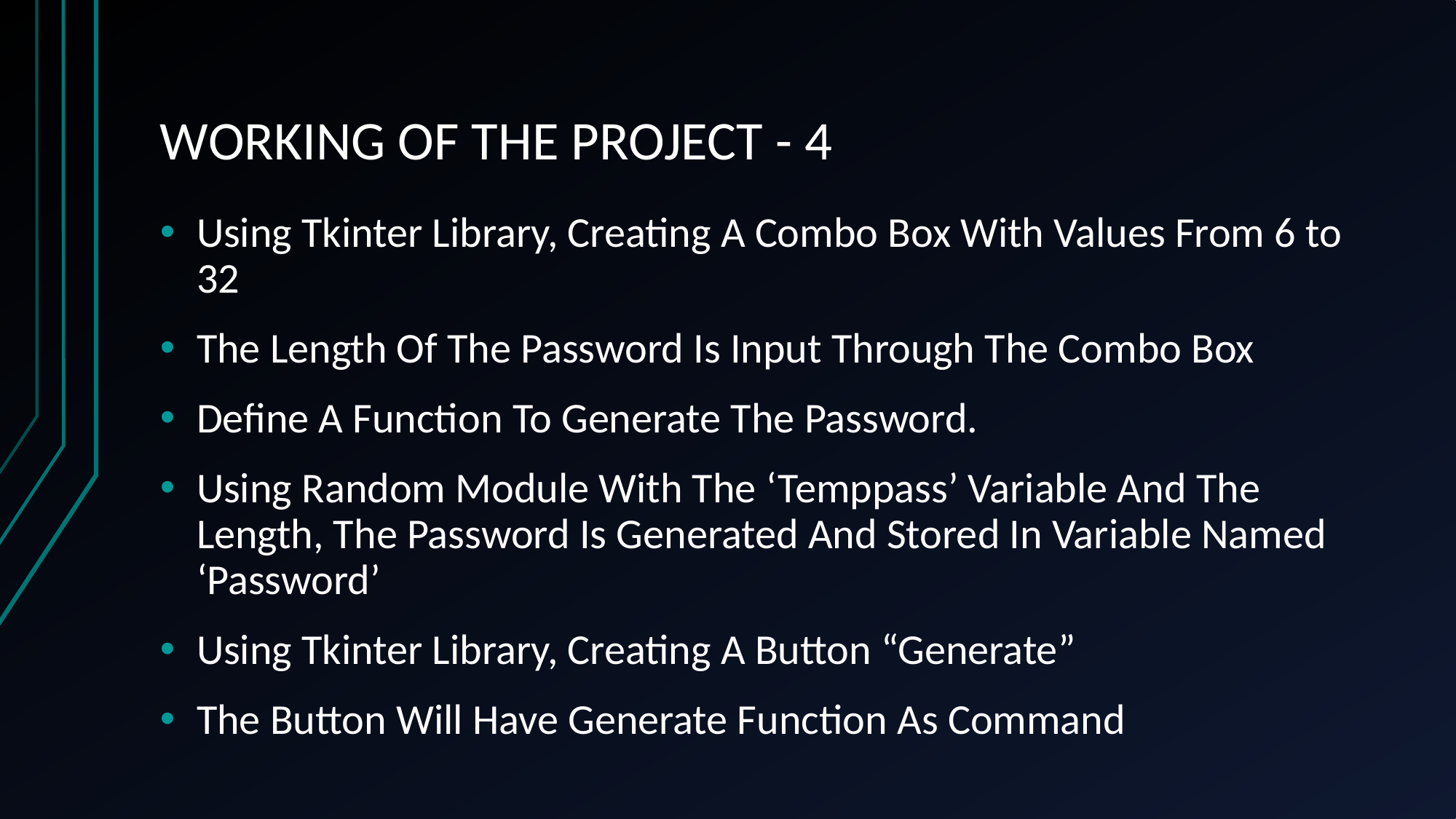

# WORKING OF THE PROJECT - 4
Using Tkinter Library, Creating A Combo Box With Values From 6 to 32
The Length Of The Password Is Input Through The Combo Box
Define A Function To Generate The Password.
Using Random Module With The ‘Temppass’ Variable And The Length, The Password Is Generated And Stored In Variable Named ‘Password’
Using Tkinter Library, Creating A Button “Generate”
The Button Will Have Generate Function As Command